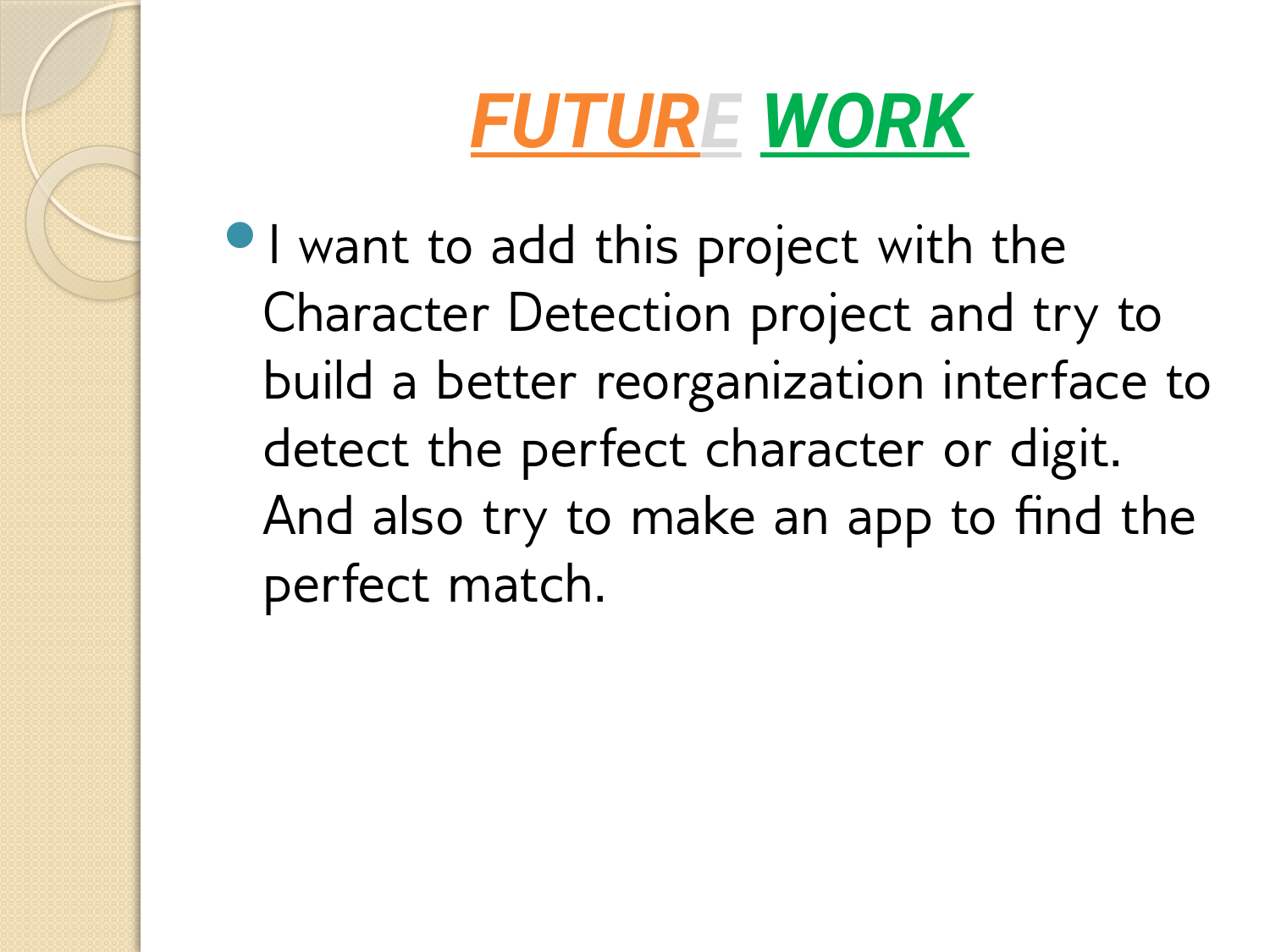

# FUTURE WORK
I want to add this project with the Character Detection project and try to build a better reorganization interface to detect the perfect character or digit. And also try to make an app to find the perfect match.